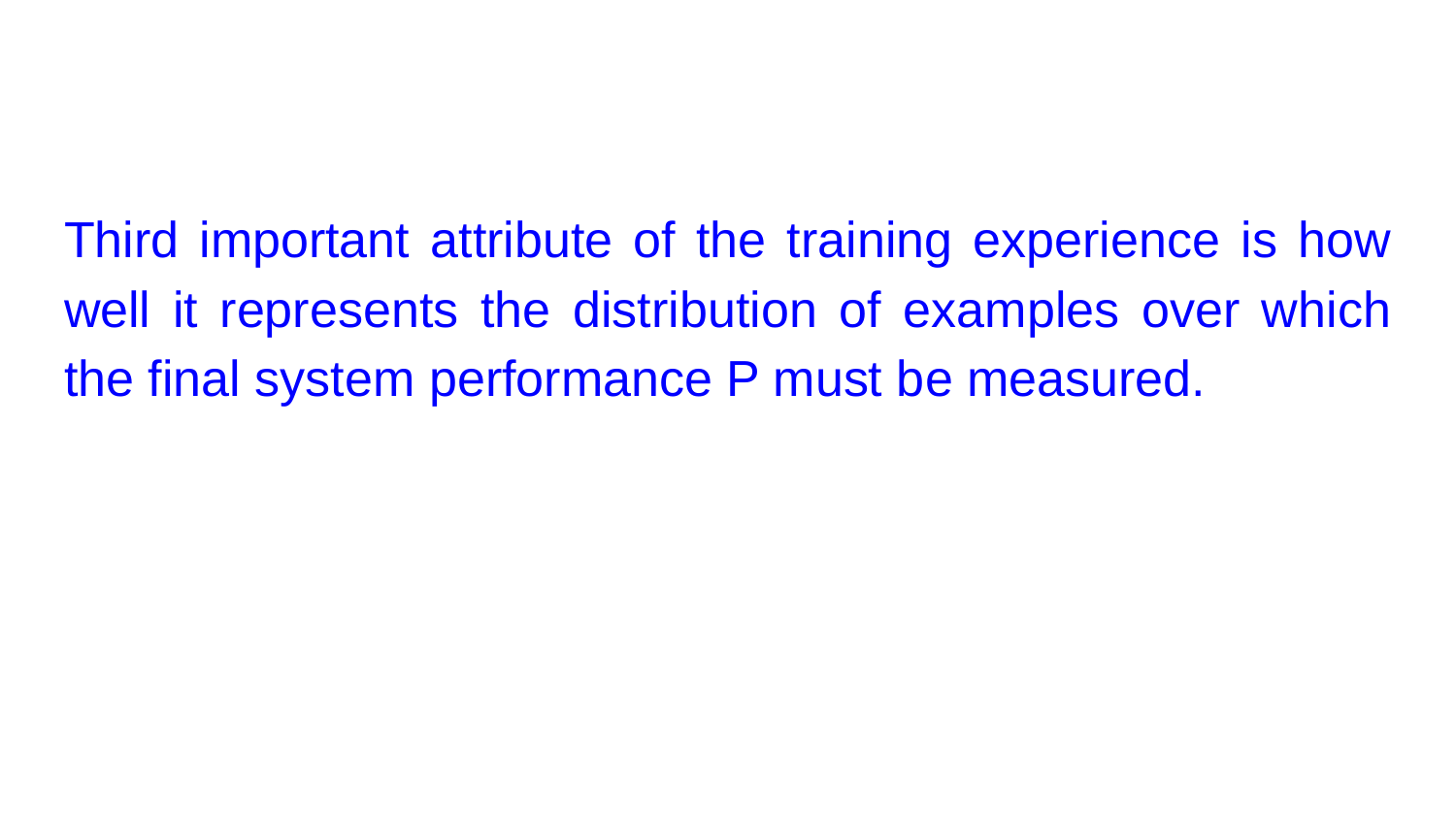

#
Third important attribute of the training experience is how well it represents the distribution of examples over which the final system performance P must be measured.